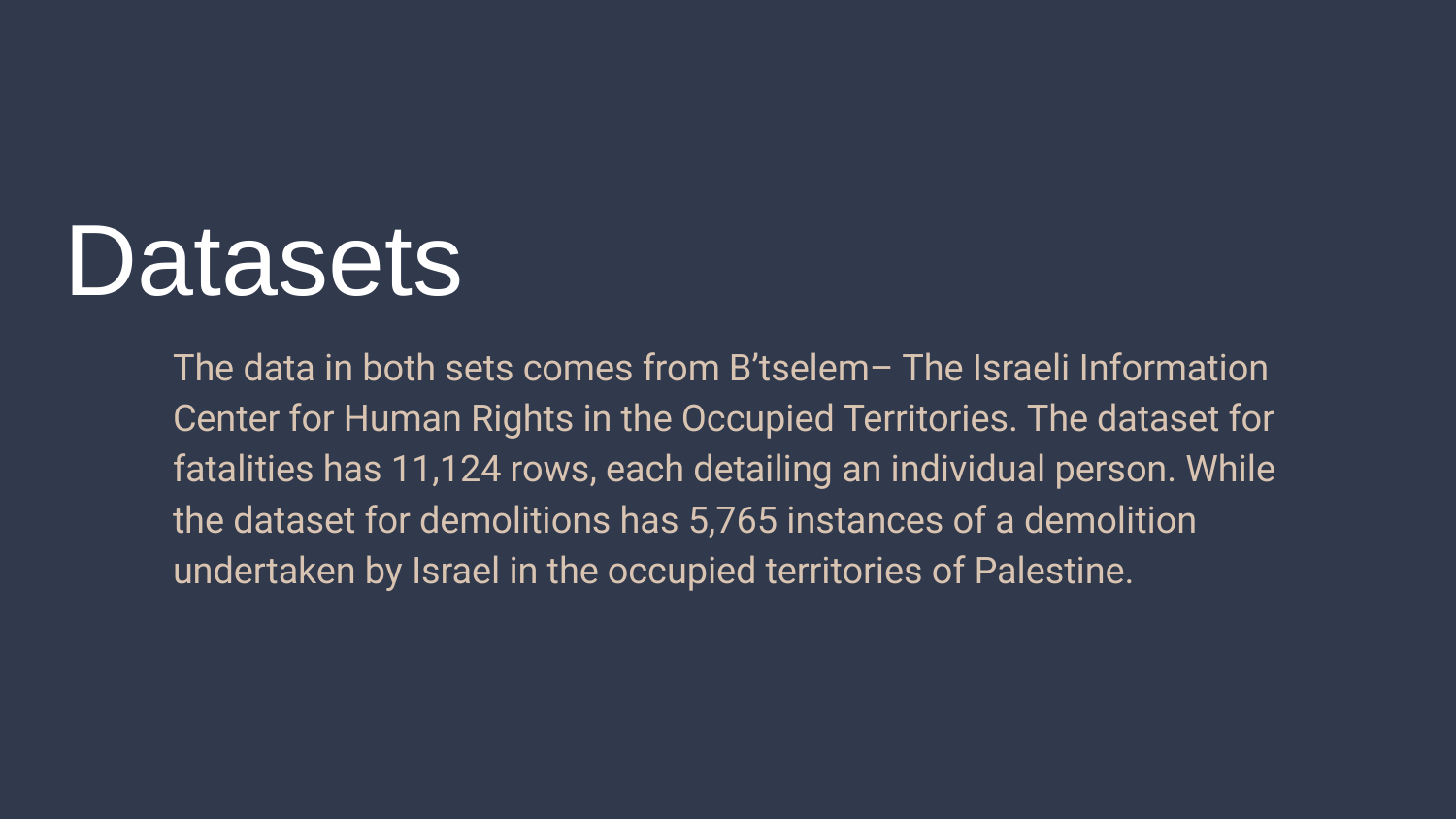

# Datasets
The data in both sets comes from B’tselem– The Israeli Information Center for Human Rights in the Occupied Territories. The dataset for fatalities has 11,124 rows, each detailing an individual person. While the dataset for demolitions has 5,765 instances of a demolition undertaken by Israel in the occupied territories of Palestine.